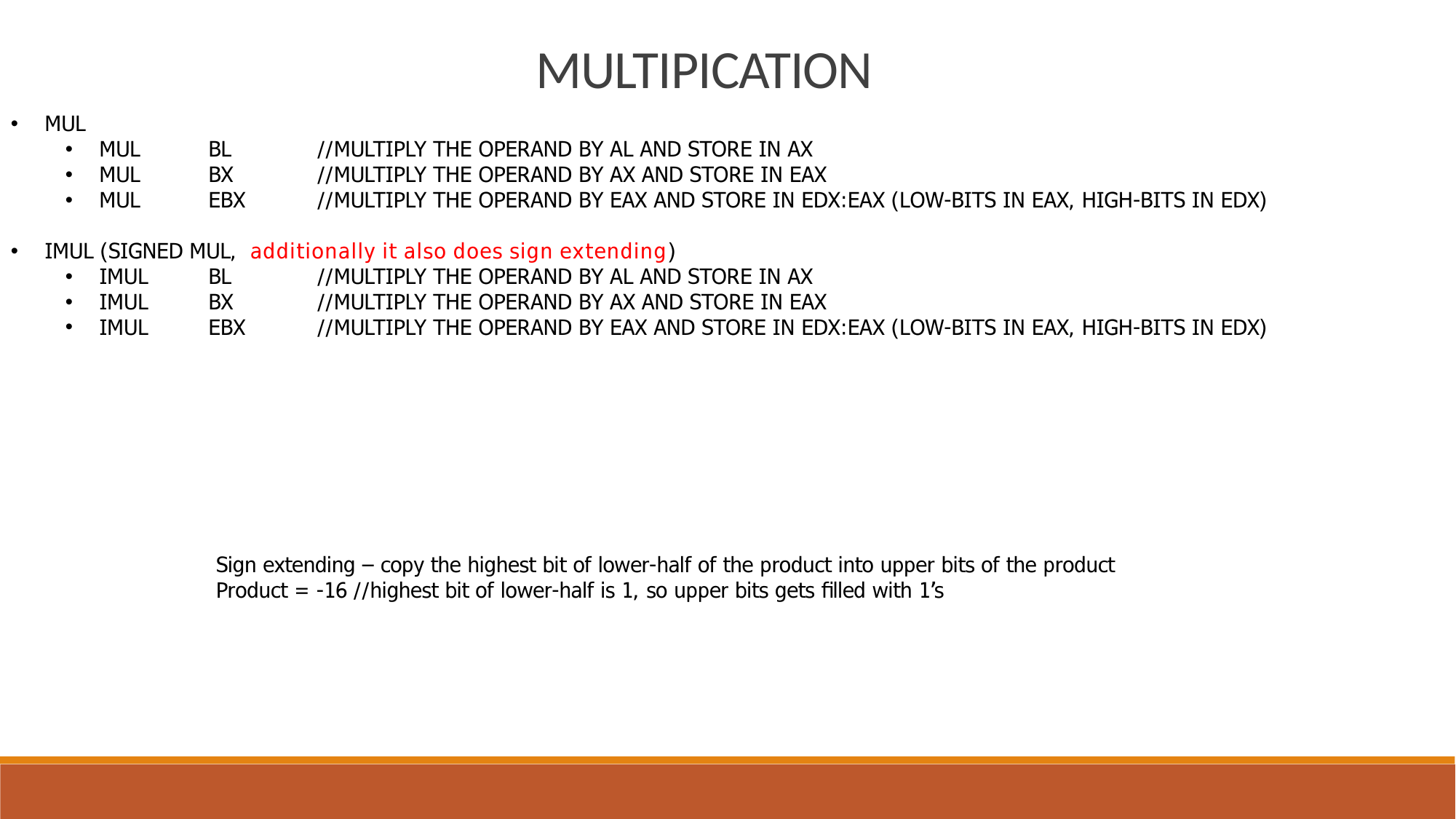

MULTIPICATION
MUL
MUL	BL 	//MULTIPLY THE OPERAND BY AL AND STORE IN AX
MUL 	BX 	//MULTIPLY THE OPERAND BY AX AND STORE IN EAX
MUL	EBX 	//MULTIPLY THE OPERAND BY EAX AND STORE IN EDX:EAX (LOW-BITS IN EAX, HIGH-BITS IN EDX)

IMUL (SIGNED MUL,  additionally it also does sign extending)
IMUL	BL 	//MULTIPLY THE OPERAND BY AL AND STORE IN AX
IMUL 	BX 	//MULTIPLY THE OPERAND BY AX AND STORE IN EAX
IMUL	EBX 	//MULTIPLY THE OPERAND BY EAX AND STORE IN EDX:EAX (LOW-BITS IN EAX, HIGH-BITS IN EDX)

Sign extending – copy the highest bit of lower-half of the product into upper bits of the product
Product = -16 //highest bit of lower-half is 1, so upper bits gets filled with 1’s